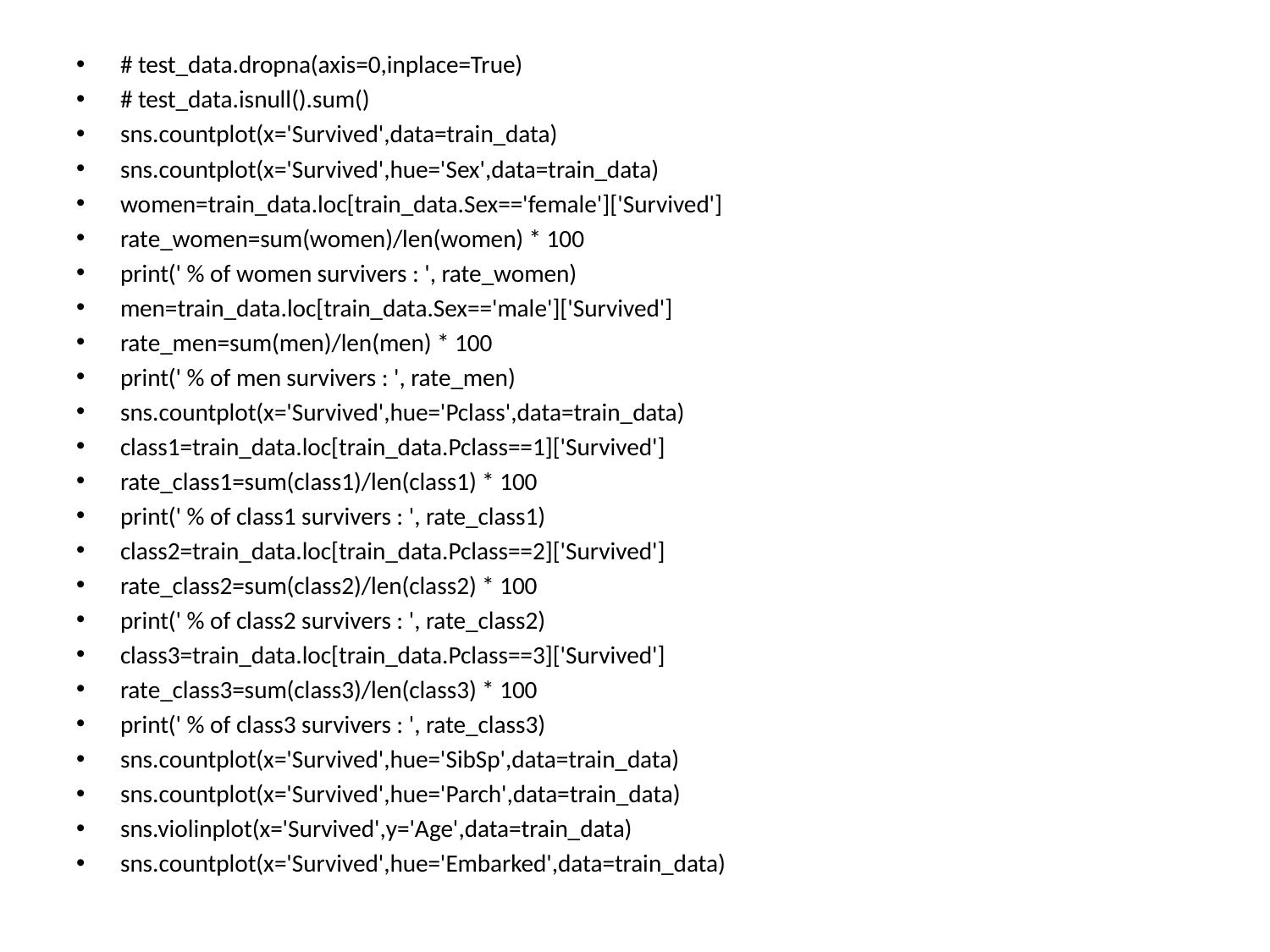

#
# test_data.dropna(axis=0,inplace=True)
# test_data.isnull().sum()
sns.countplot(x='Survived',data=train_data)
sns.countplot(x='Survived',hue='Sex',data=train_data)
women=train_data.loc[train_data.Sex=='female']['Survived']
rate_women=sum(women)/len(women) * 100
print(' % of women survivers : ', rate_women)
men=train_data.loc[train_data.Sex=='male']['Survived']
rate_men=sum(men)/len(men) * 100
print(' % of men survivers : ', rate_men)
sns.countplot(x='Survived',hue='Pclass',data=train_data)
class1=train_data.loc[train_data.Pclass==1]['Survived']
rate_class1=sum(class1)/len(class1) * 100
print(' % of class1 survivers : ', rate_class1)
class2=train_data.loc[train_data.Pclass==2]['Survived']
rate_class2=sum(class2)/len(class2) * 100
print(' % of class2 survivers : ', rate_class2)
class3=train_data.loc[train_data.Pclass==3]['Survived']
rate_class3=sum(class3)/len(class3) * 100
print(' % of class3 survivers : ', rate_class3)
sns.countplot(x='Survived',hue='SibSp',data=train_data)
sns.countplot(x='Survived',hue='Parch',data=train_data)
sns.violinplot(x='Survived',y='Age',data=train_data)
sns.countplot(x='Survived',hue='Embarked',data=train_data)